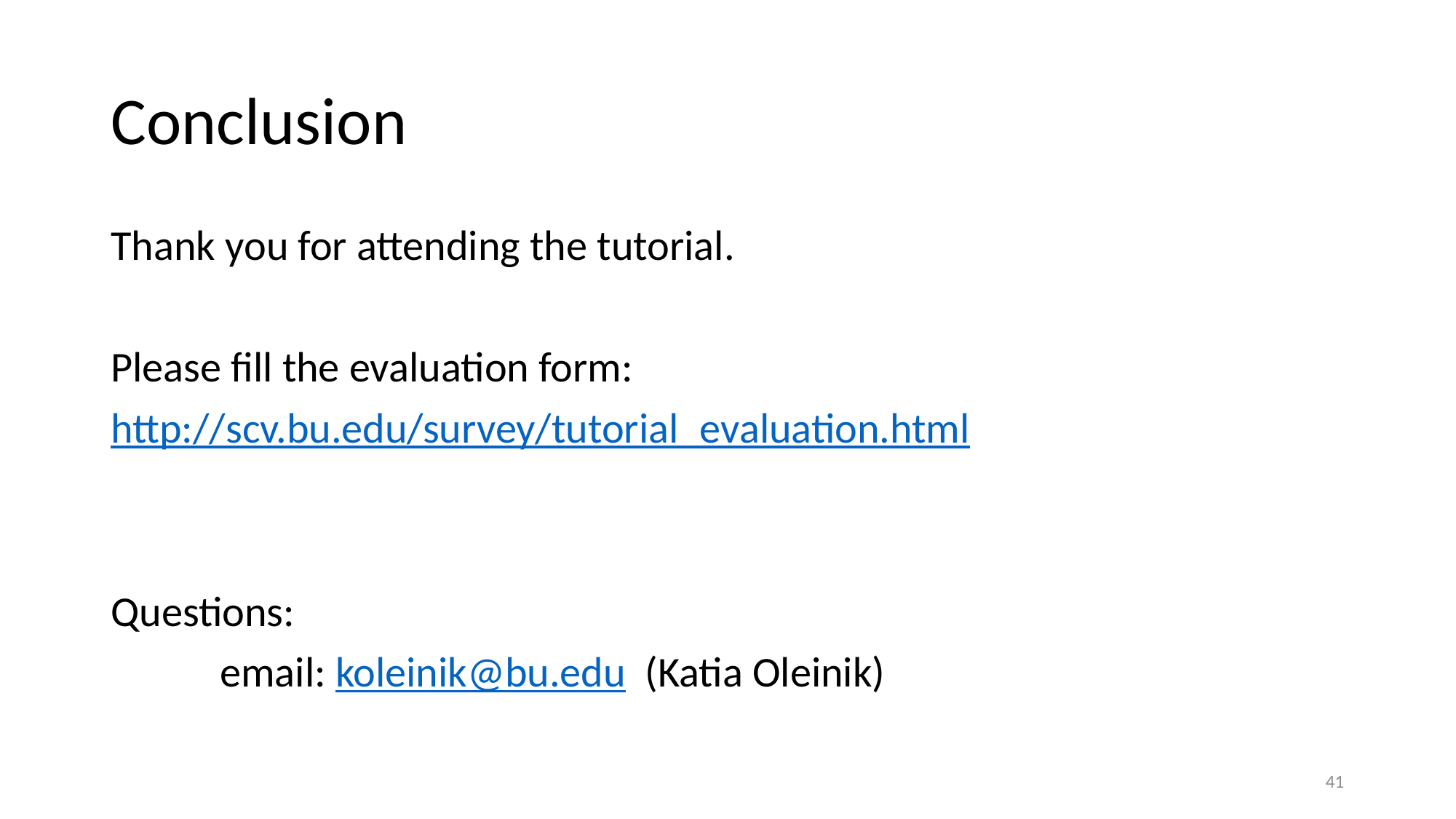

# Conclusion
Thank you for attending the tutorial.

Please fill the evaluation form:
http://scv.bu.edu/survey/tutorial_evaluation.html

Questions:
	email: koleinik@bu.edu  (Katia Oleinik)
41